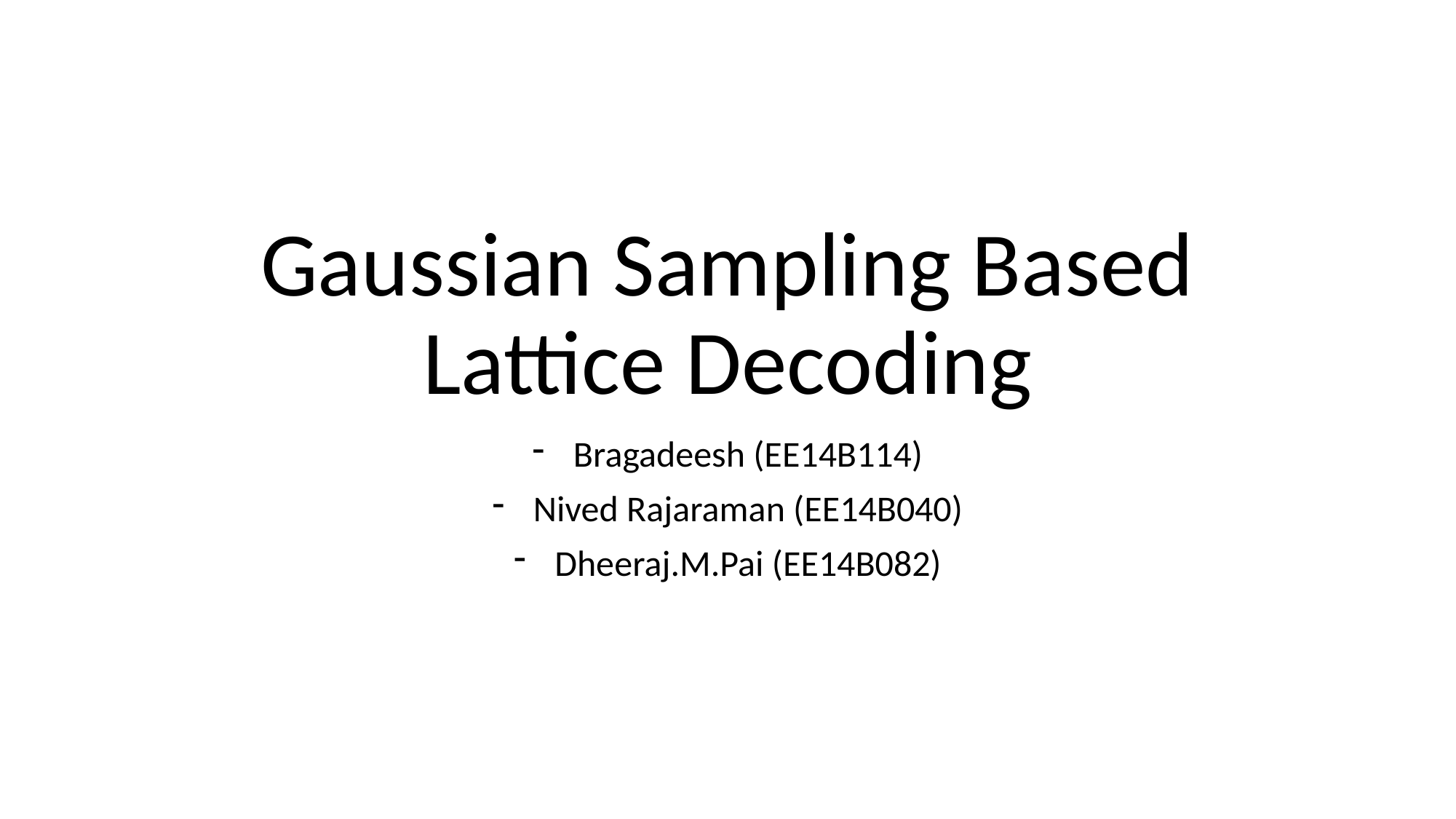

# Gaussian Sampling Based Lattice Decoding
Bragadeesh (EE14B114)
Nived Rajaraman (EE14B040)
Dheeraj.M.Pai (EE14B082)